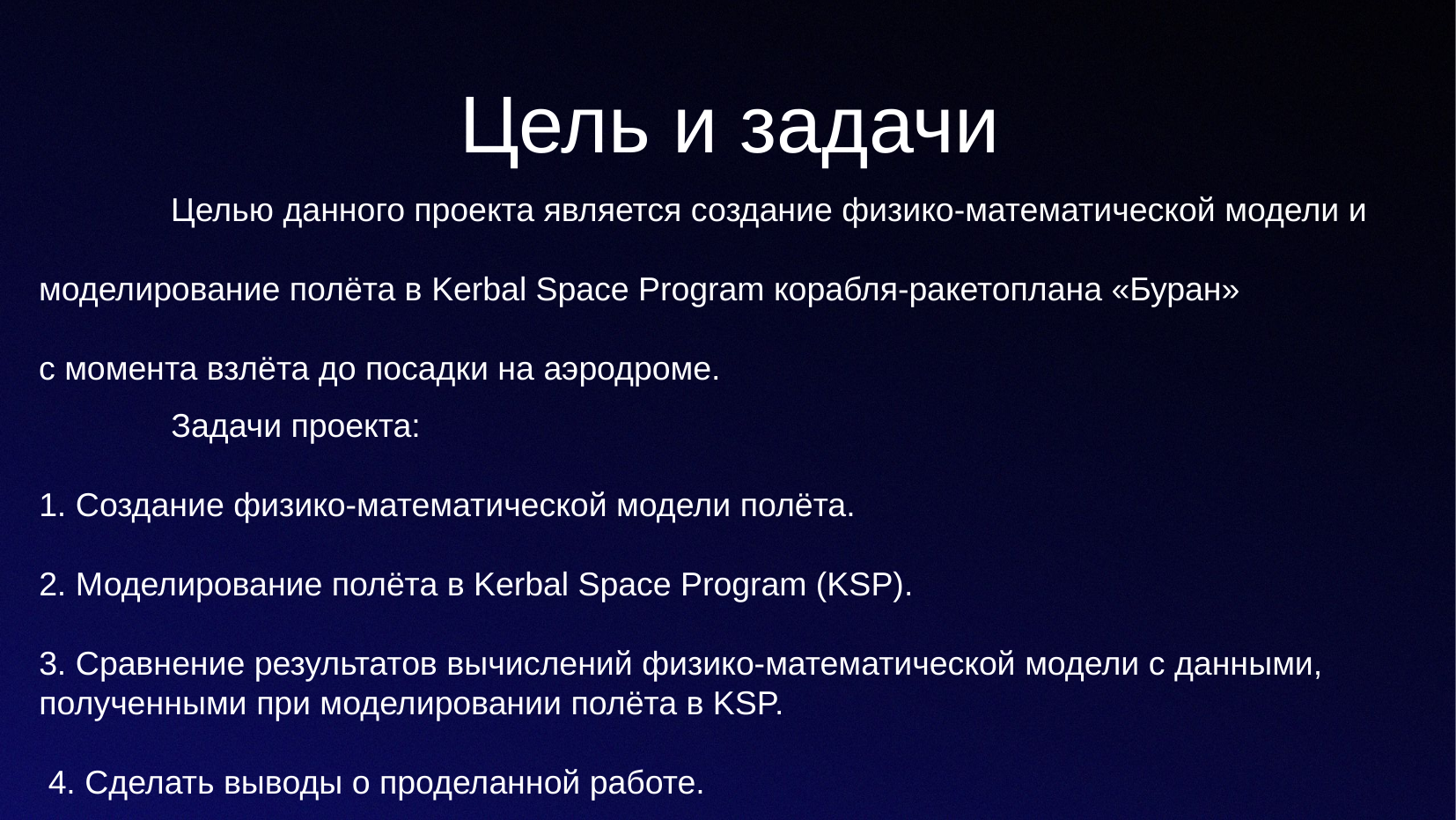

# Цель и задачи
	Целью данного проекта является создание физико-математической модели и

моделирование полёта в Kerbal Space Program корабля-ракетоплана «Буран»

с момента взлёта до посадки на аэродроме.
	Задачи проекта:

1. Создание физико-математической модели полёта.

2. Моделирование полёта в Kerbal Space Program (KSP).

3. Сравнение результатов вычислений физико-математической модели с данными,
полученными при моделировании полёта в KSP.

 4. Сделать выводы о проделанной работе.